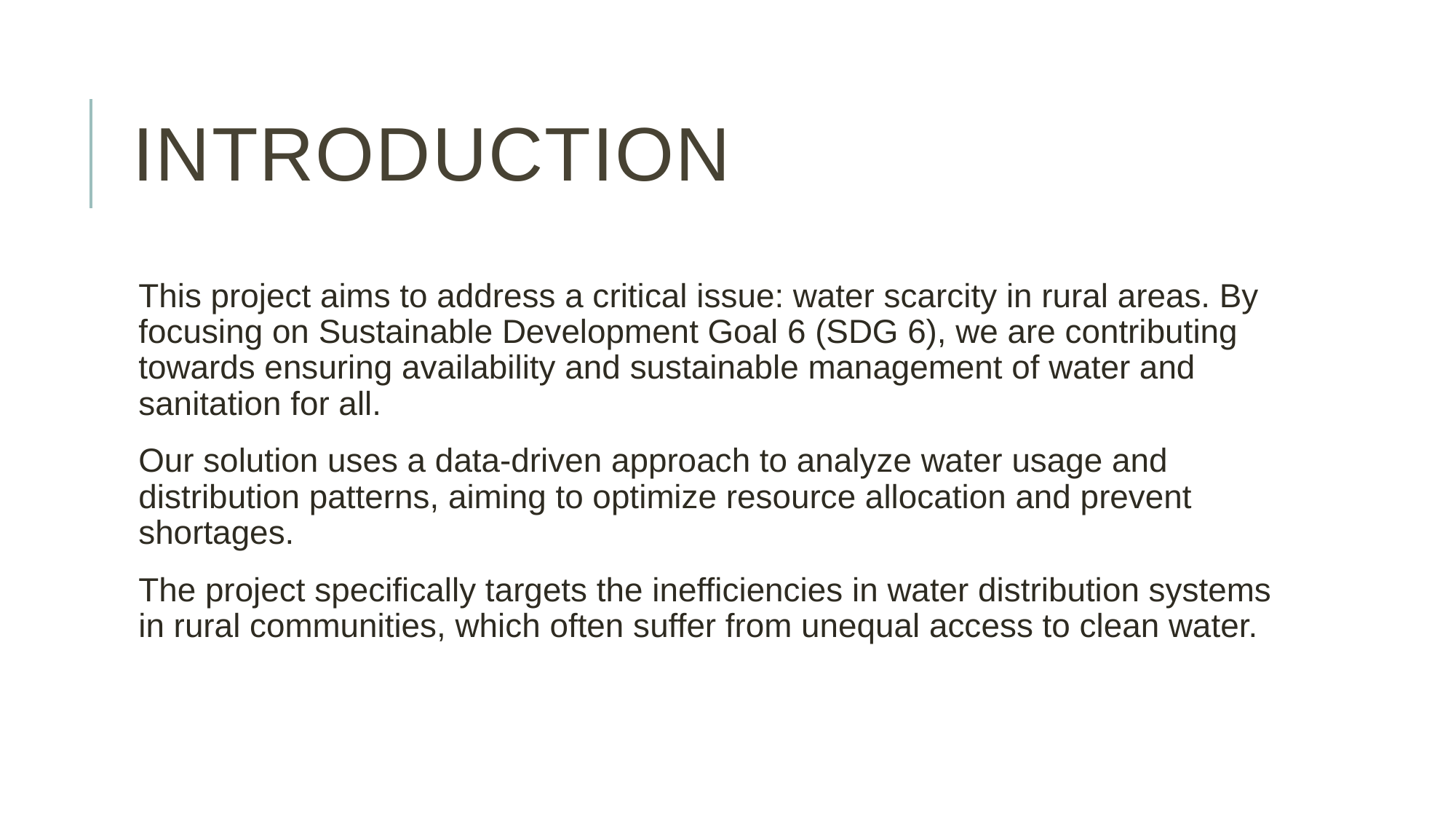

# Introduction
This project aims to address a critical issue: water scarcity in rural areas. By focusing on Sustainable Development Goal 6 (SDG 6), we are contributing towards ensuring availability and sustainable management of water and sanitation for all.
Our solution uses a data-driven approach to analyze water usage and distribution patterns, aiming to optimize resource allocation and prevent shortages.
The project specifically targets the inefficiencies in water distribution systems in rural communities, which often suffer from unequal access to clean water.